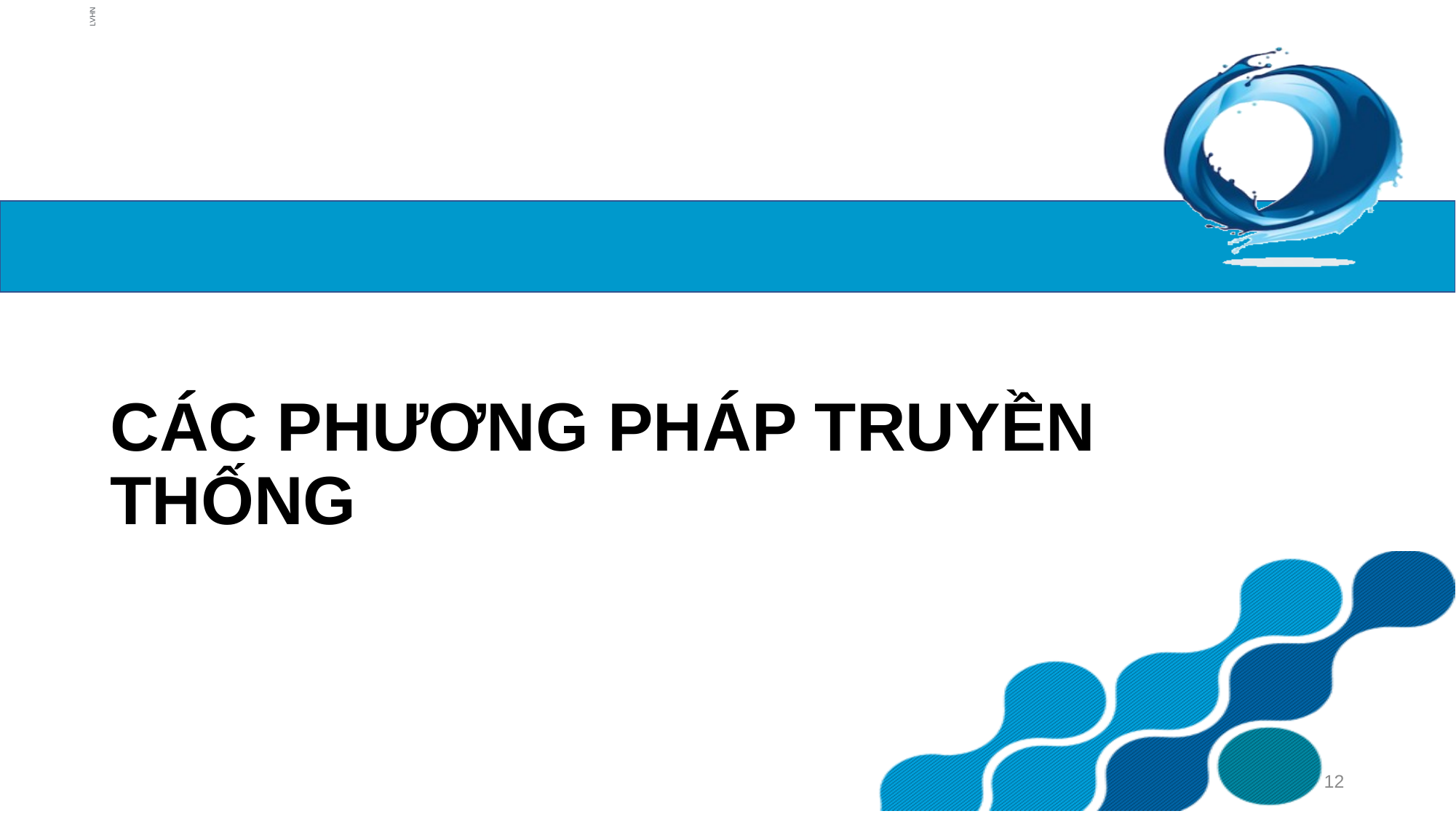

# CÁC PHƯƠNG PHÁP TRUYỀN THỐNG

12